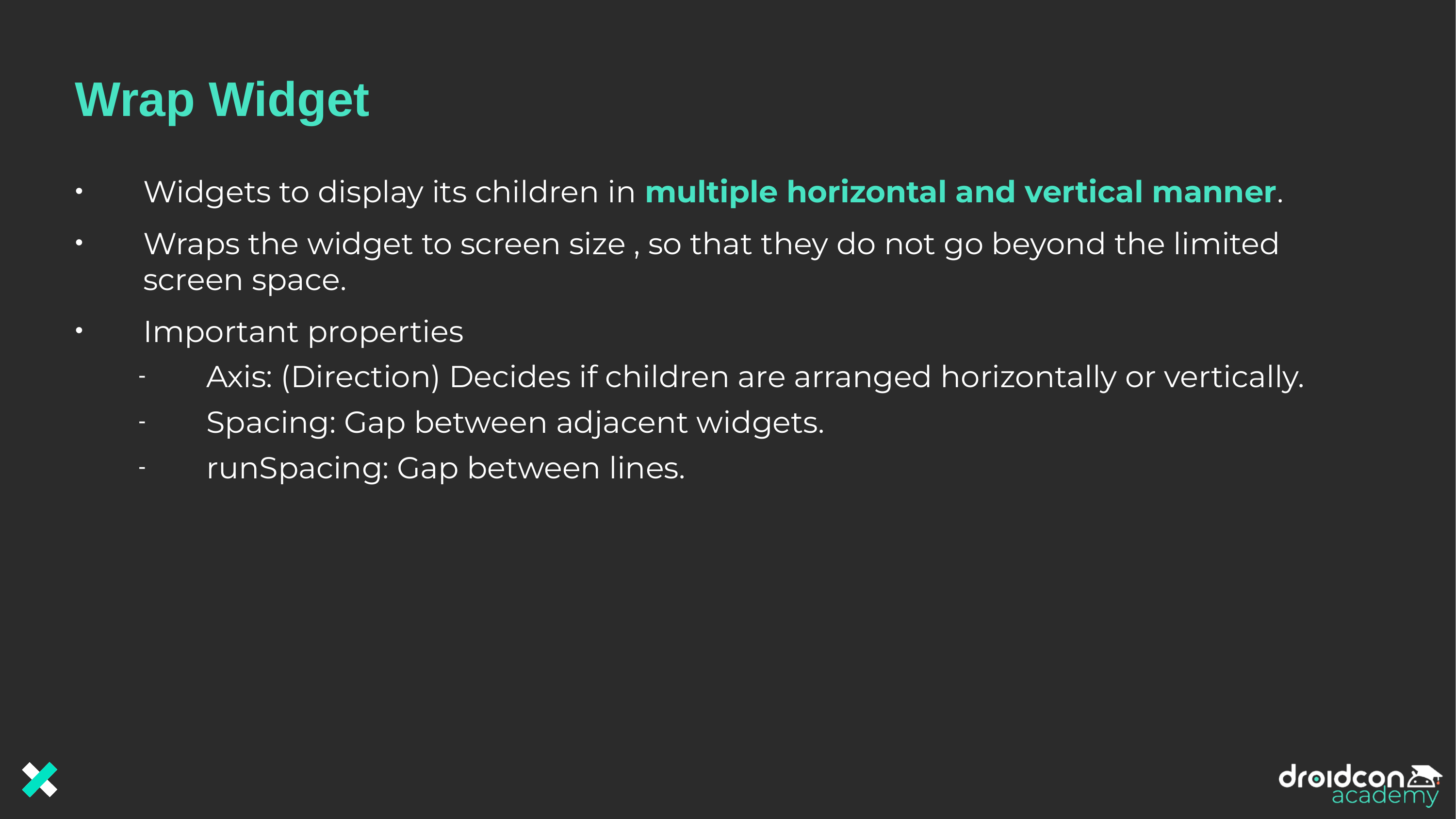

# Wrap Widget
Widgets to display its children in multiple horizontal and vertical manner.
Wraps the widget to screen size , so that they do not go beyond the limited screen space.
Important properties
Axis: (Direction) Decides if children are arranged horizontally or vertically.
Spacing: Gap between adjacent widgets.
runSpacing: Gap between lines.